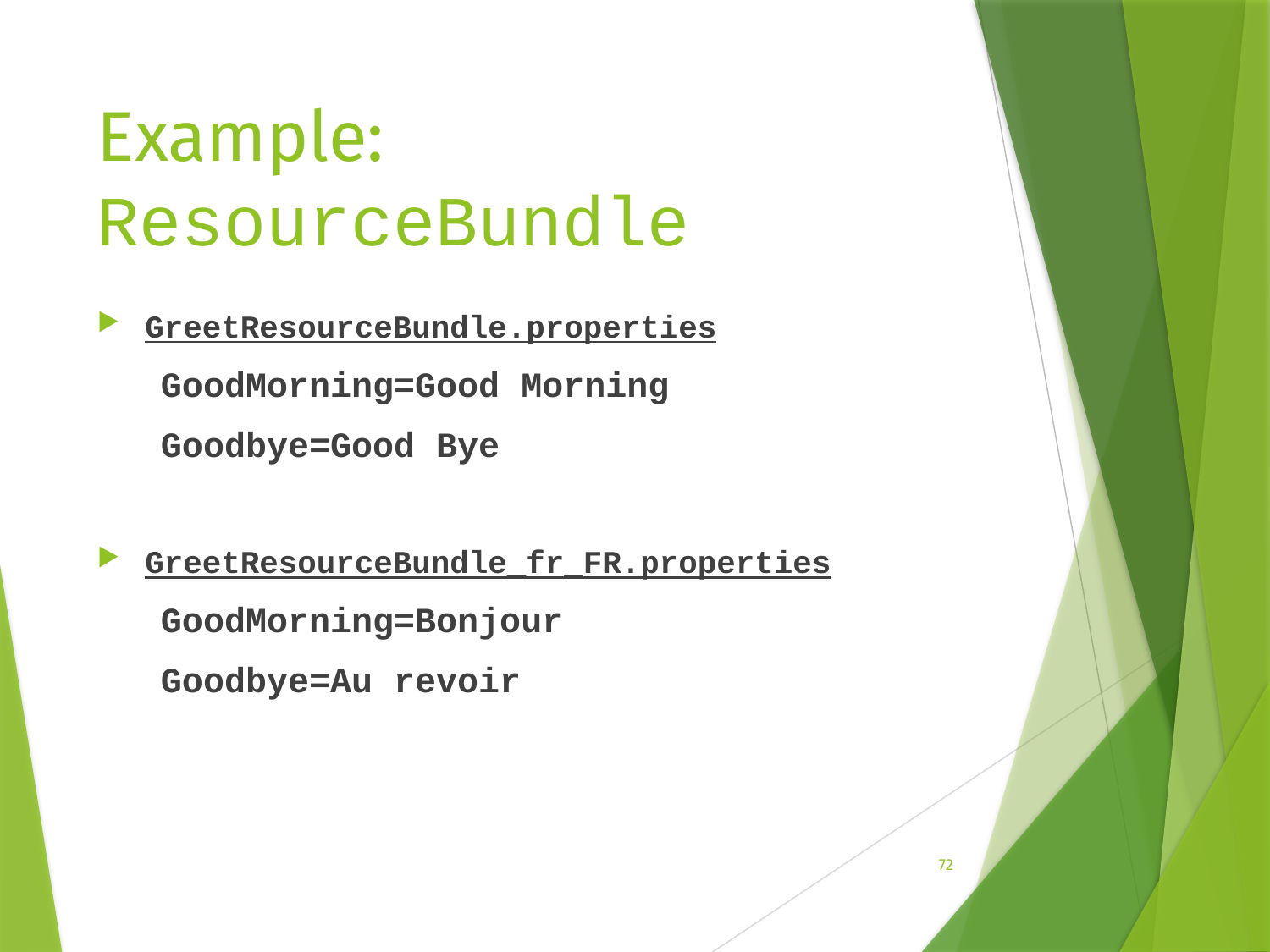

# Example: ResourceBundle
GreetResourceBundle.properties
GoodMorning=Good Morning
Goodbye=Good Bye

GreetResourceBundle_fr_FR.properties
GoodMorning=Bonjour
Goodbye=Au revoir
72